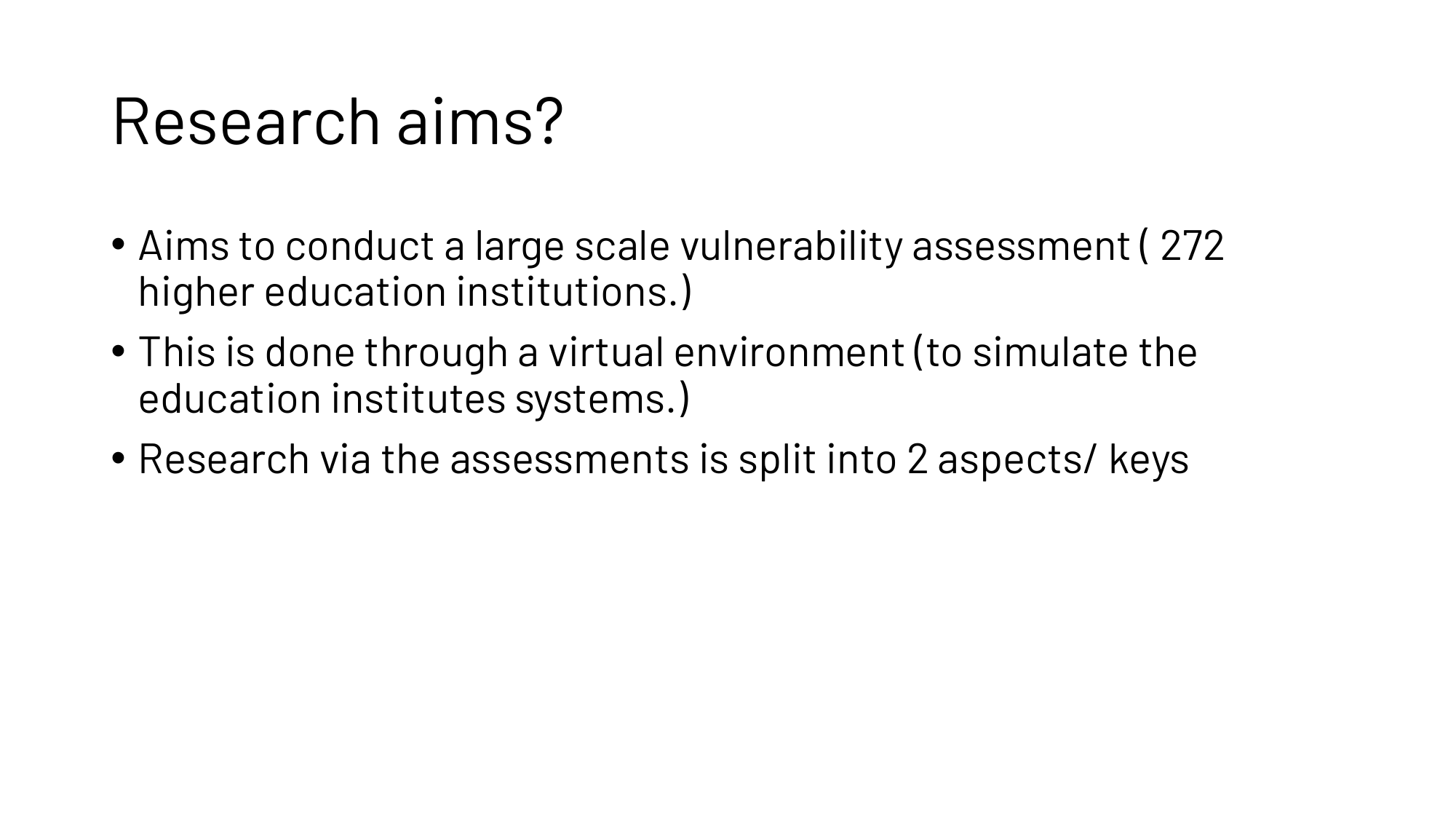

# Research aims?
Aims to conduct a large scale vulnerability assessment ( 272 higher education institutions.)
This is done through a virtual environment (to simulate the education institutes systems.)
Research via the assessments is split into 2 aspects/ keys